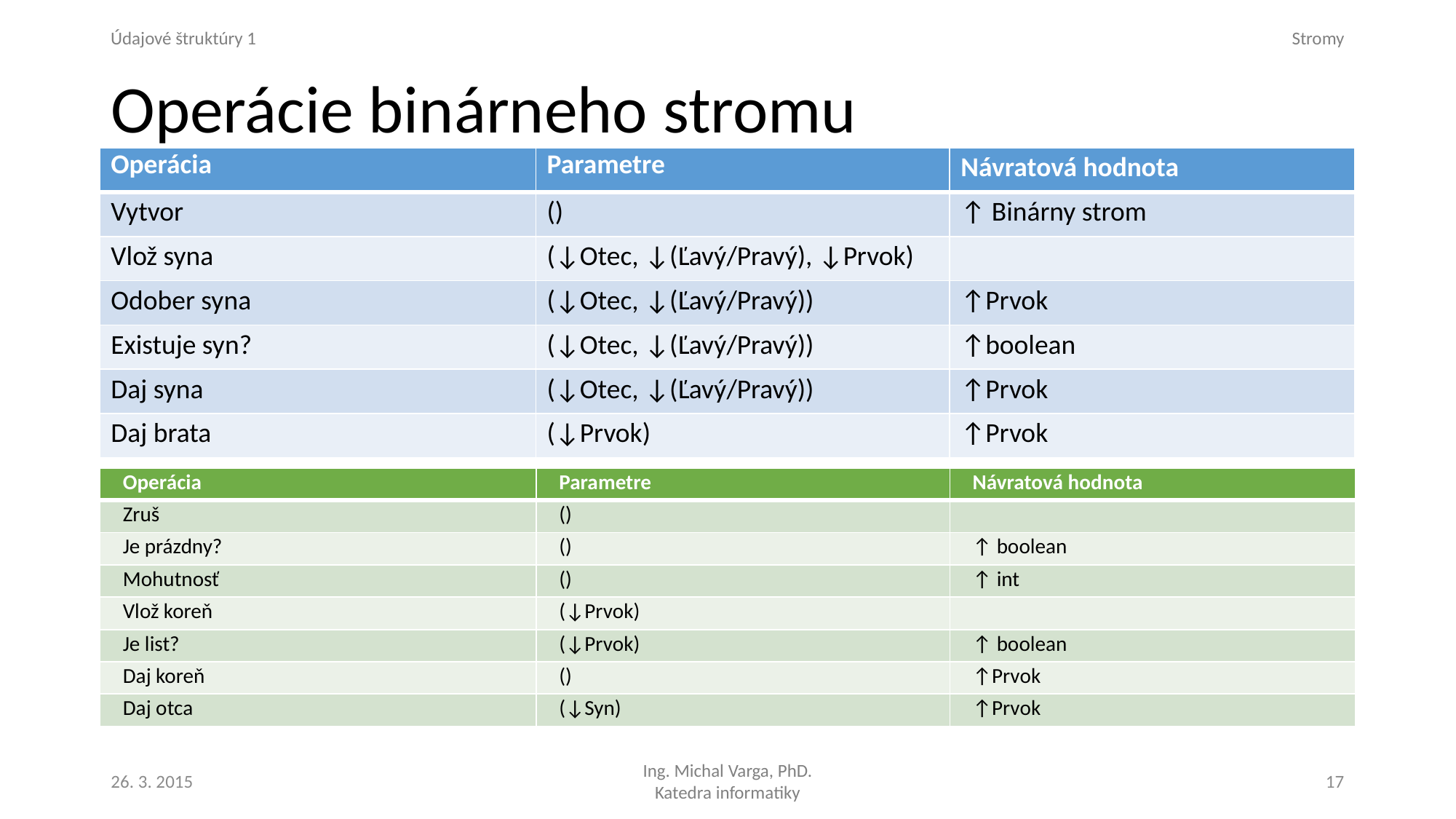

# Operácie binárneho stromu
| Operácia | Parametre | Návratová hodnota |
| --- | --- | --- |
| Vytvor | () | ↑ Binárny strom |
| Vlož syna | (↓Otec, ↓(Ľavý/Pravý), ↓Prvok) |  |
| Odober syna | (↓Otec, ↓(Ľavý/Pravý)) | ↑Prvok |
| Existuje syn? | (↓Otec, ↓(Ľavý/Pravý)) | ↑boolean |
| Daj syna | (↓Otec, ↓(Ľavý/Pravý)) | ↑Prvok |
| Daj brata | (↓Prvok) | ↑Prvok |
| Operácia | Parametre | Návratová hodnota |
| --- | --- | --- |
| Zruš | () |  |
| Je prázdny? | () | ↑ boolean |
| Mohutnosť | () | ↑ int |
| Vlož koreň | (↓Prvok) |  |
| Je list? | (↓Prvok) | ↑ boolean |
| Daj koreň | () | ↑Prvok |
| Daj otca | (↓Syn) | ↑Prvok |
26. 3. 2015
17